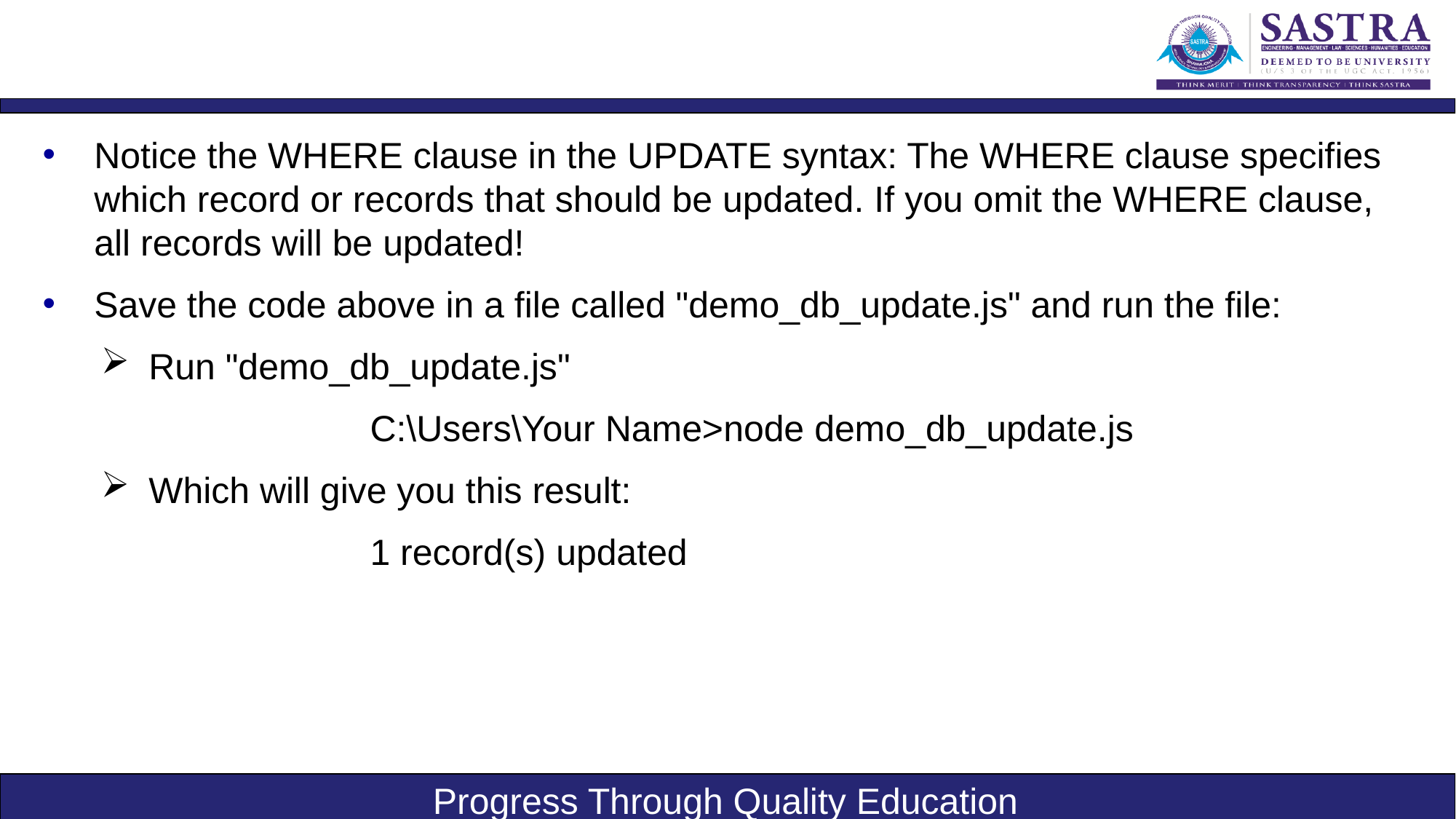

#
Notice the WHERE clause in the UPDATE syntax: The WHERE clause specifies which record or records that should be updated. If you omit the WHERE clause, all records will be updated!
Save the code above in a file called "demo_db_update.js" and run the file:
Run "demo_db_update.js"
			C:\Users\Your Name>node demo_db_update.js
Which will give you this result:
			1 record(s) updated